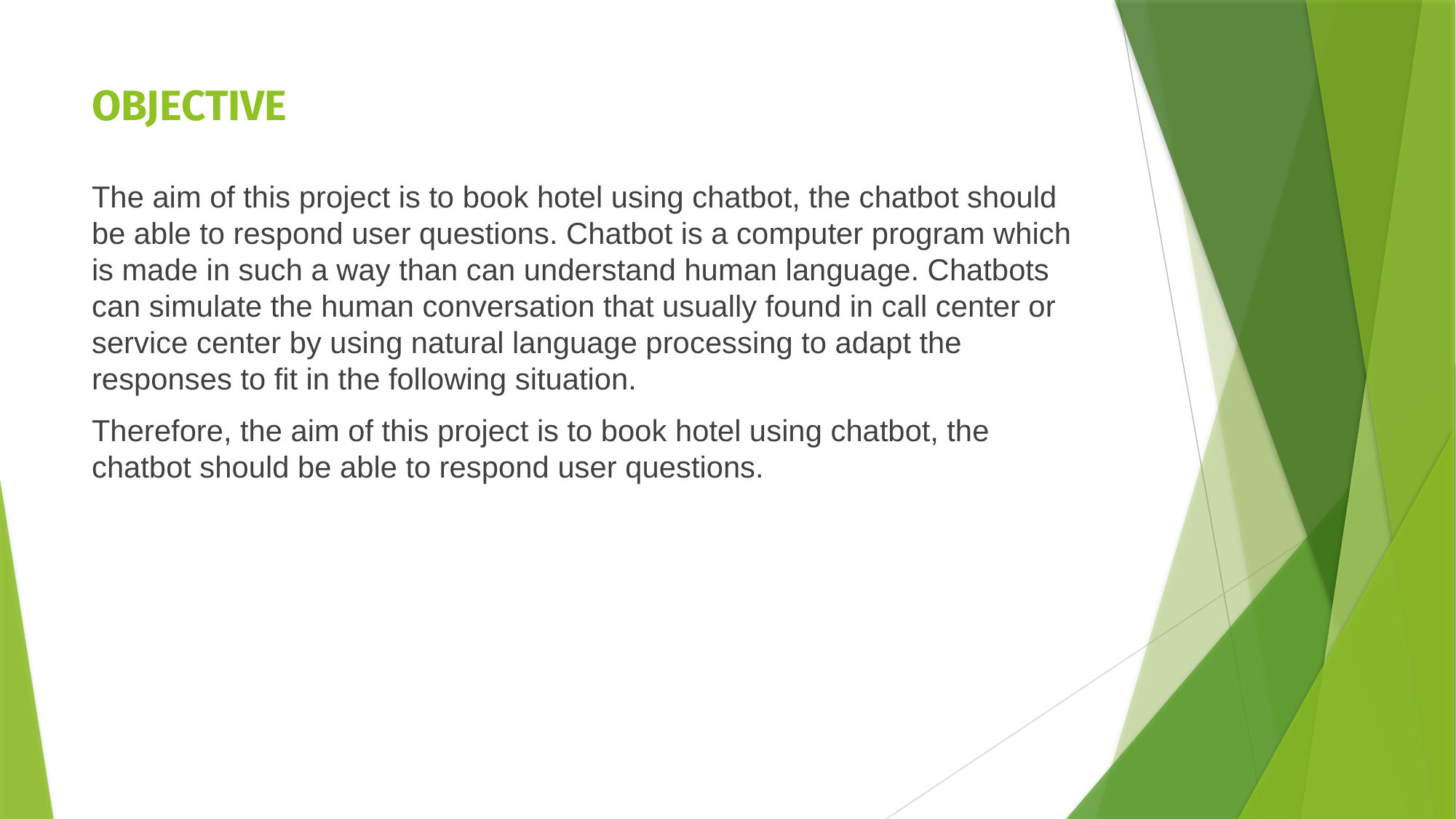

# OBJECTIVE
The aim of this project is to book hotel using chatbot, the chatbot should be able to respond user questions. Chatbot is a computer program which is made in such a way than can understand human language. Chatbots can simulate the human conversation that usually found in call center or service center by using natural language processing to adapt the responses to fit in the following situation.
Therefore, the aim of this project is to book hotel using chatbot, the chatbot should be able to respond user questions.